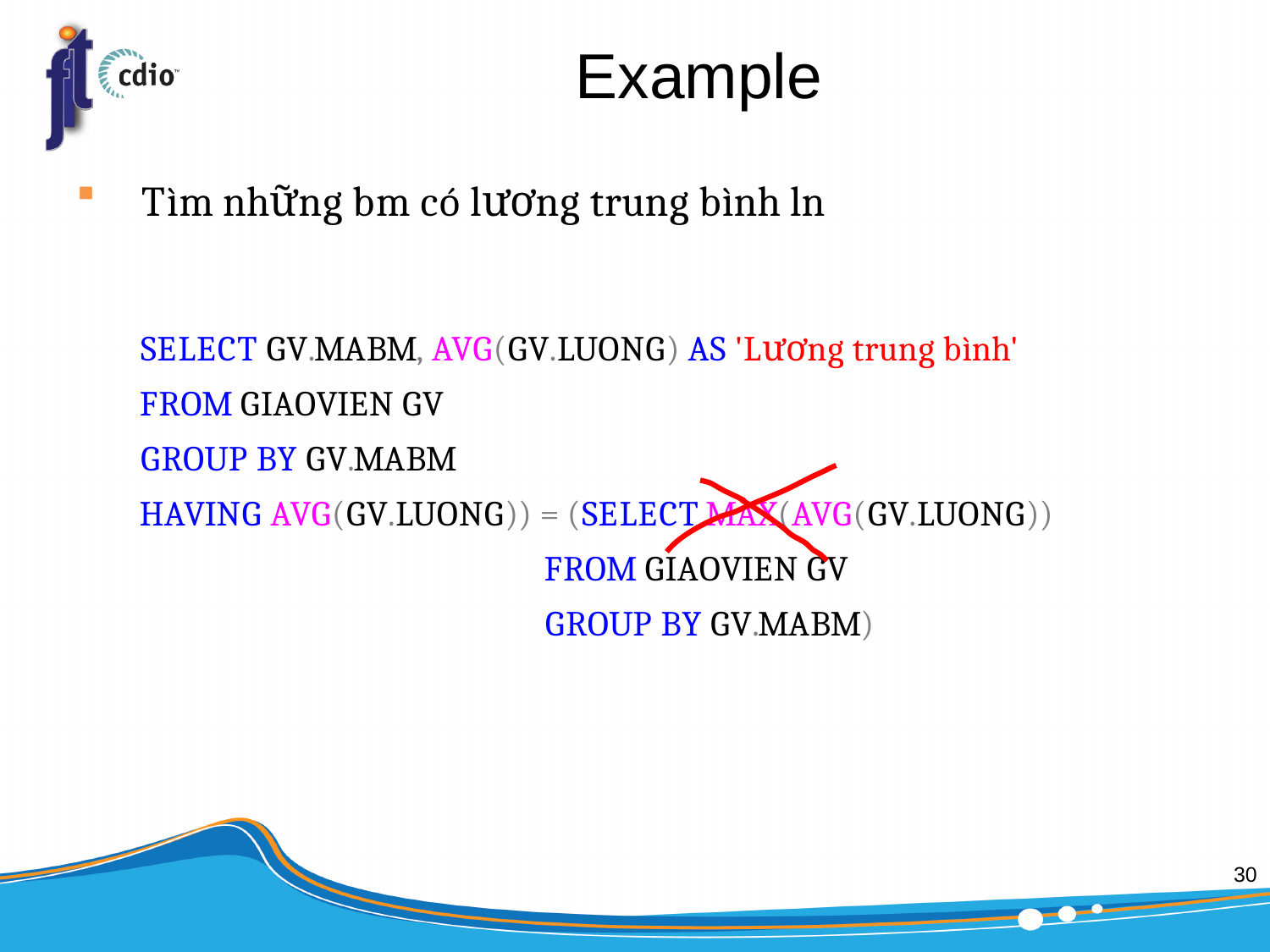

# Example
Tìm những bm có lương trung bình ln

SELECT GV.MABM, AVG(GV.LUONG) AS 'Lương trung bình'
FROM GIAOVIEN GV
GROUP BY GV.MABM
HAVING AVG(GV.LUONG)) = (SELECT MAX(AVG(GV.LUONG))
			   FROM GIAOVIEN GV
			   GROUP BY GV.MABM)

30